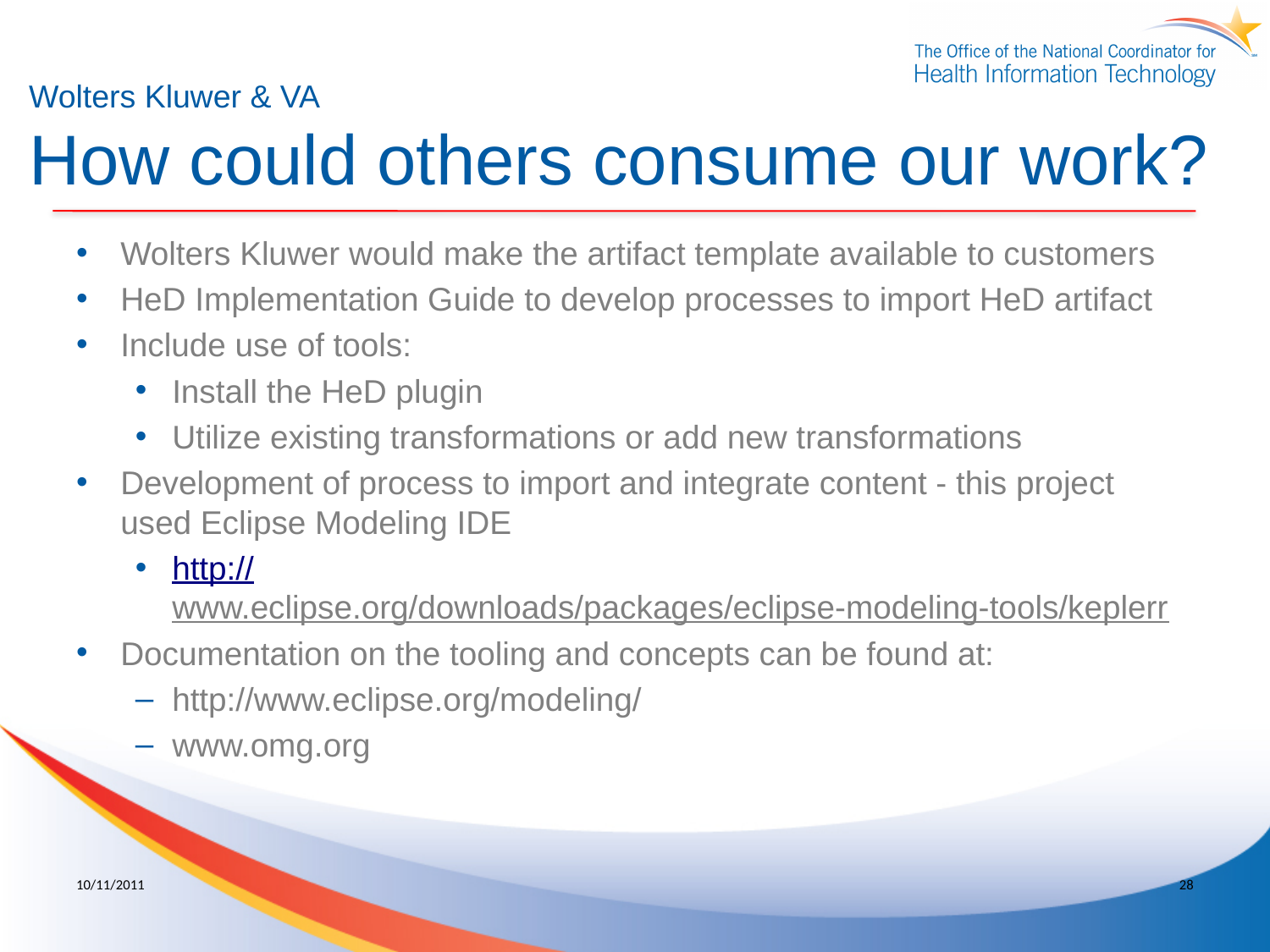

# Wolters Kluwer & VA How could others consume our work?
Wolters Kluwer would make the artifact template available to customers
HeD Implementation Guide to develop processes to import HeD artifact
Include use of tools:
Install the HeD plugin
Utilize existing transformations or add new transformations
Development of process to import and integrate content - this project used Eclipse Modeling IDE
http://www.eclipse.org/downloads/packages/eclipse-modeling-tools/keplerr
Documentation on the tooling and concepts can be found at:
http://www.eclipse.org/modeling/
www.omg.org

10/11/2011
28